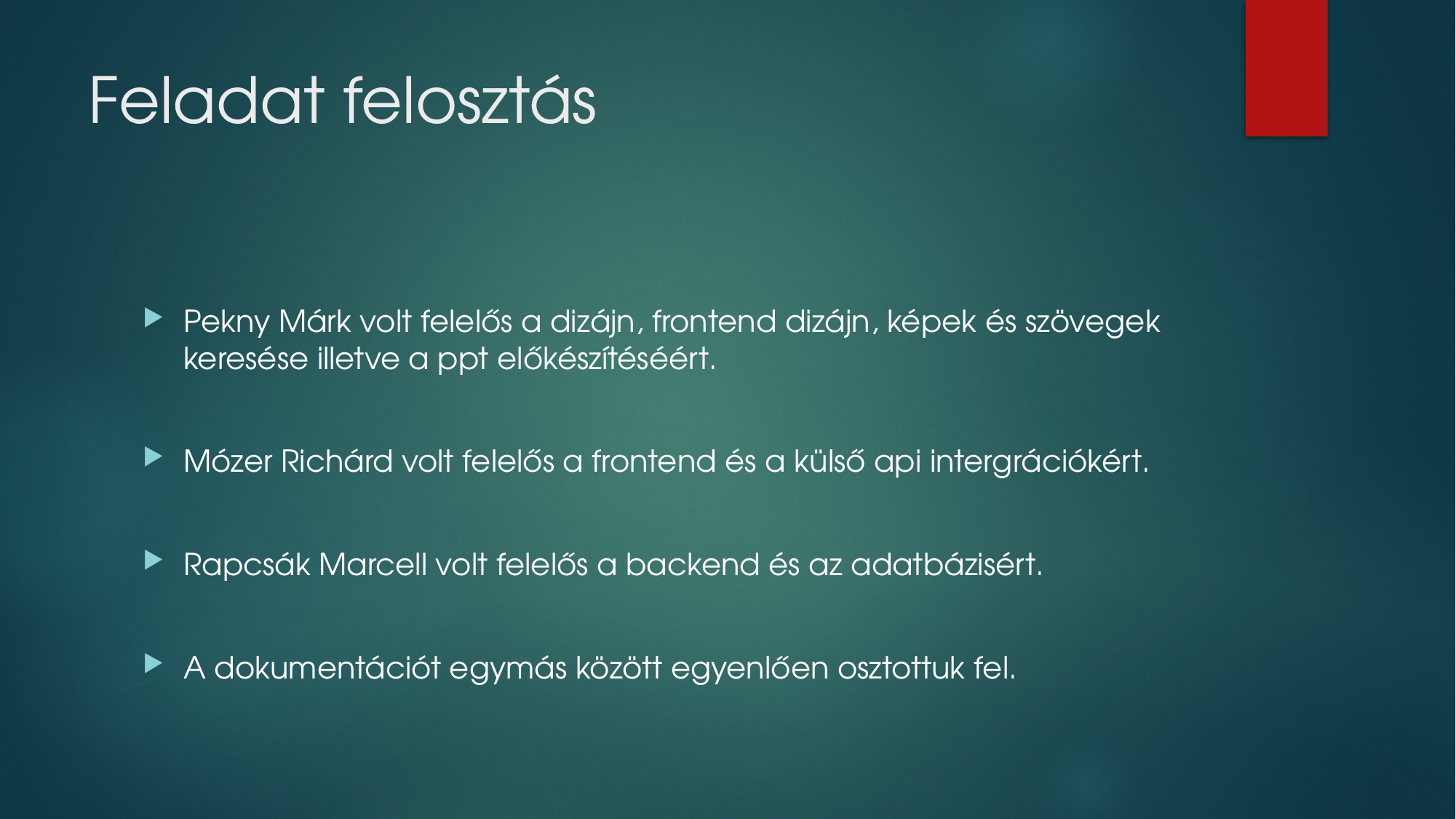

# Feladat felosztás

Pekny Márk volt felelős a dizájn, frontend dizájn, képek és szövegek keresése illetve a ppt előkészítéséért.

Mózer Richárd volt felelős a frontend és a külső api intergrációkért.

Rapcsák Marcell volt felelős a backend és az adatbázisért.

A dokumentációt egymás között egyenlően osztottuk fel.